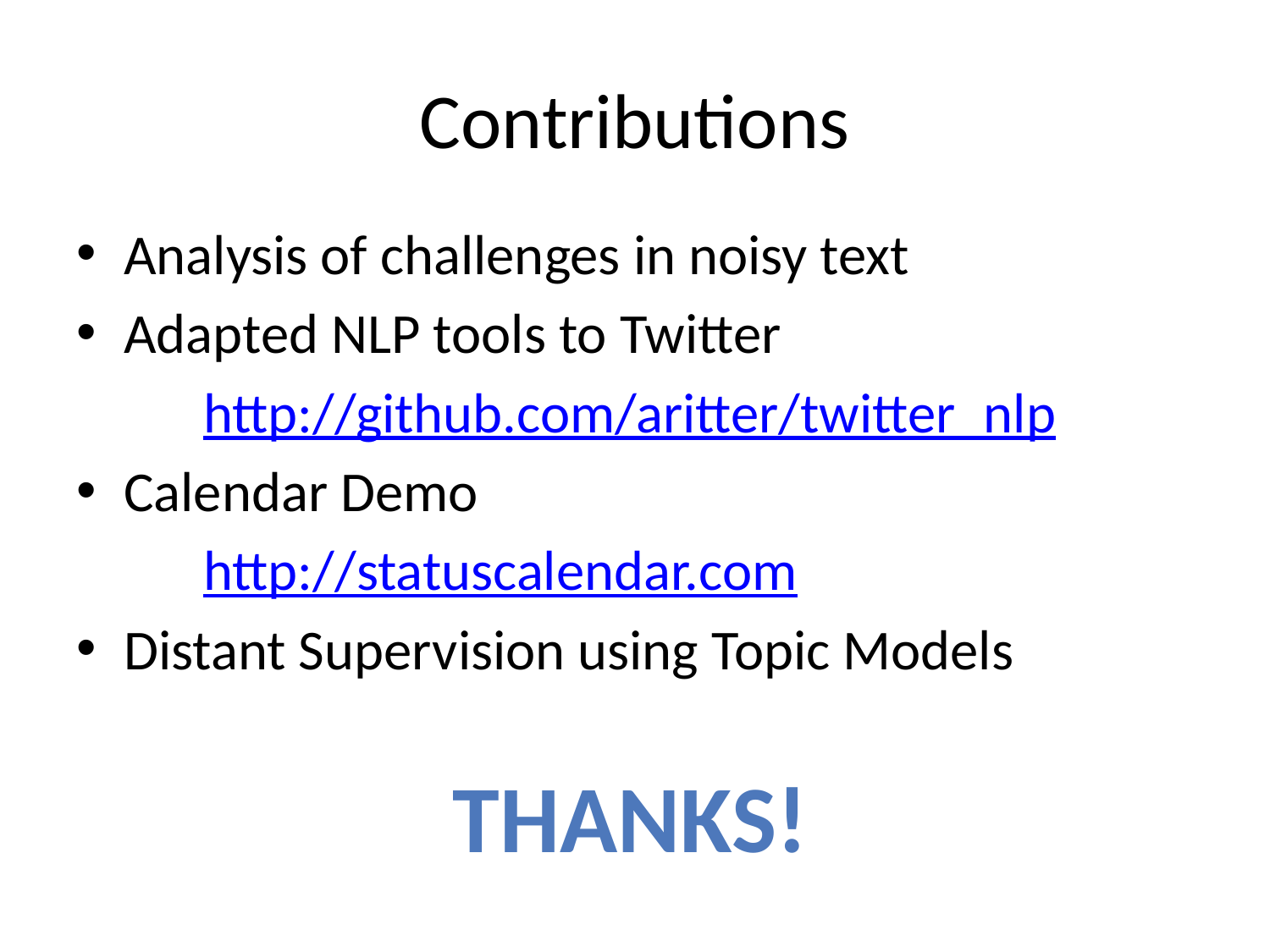

# Contributions
Analysis of challenges in noisy text
Adapted NLP tools to Twitter
 	http://github.com/aritter/twitter_nlp
Calendar Demo
	http://statuscalendar.com
Distant Supervision using Topic Models

Thanks!